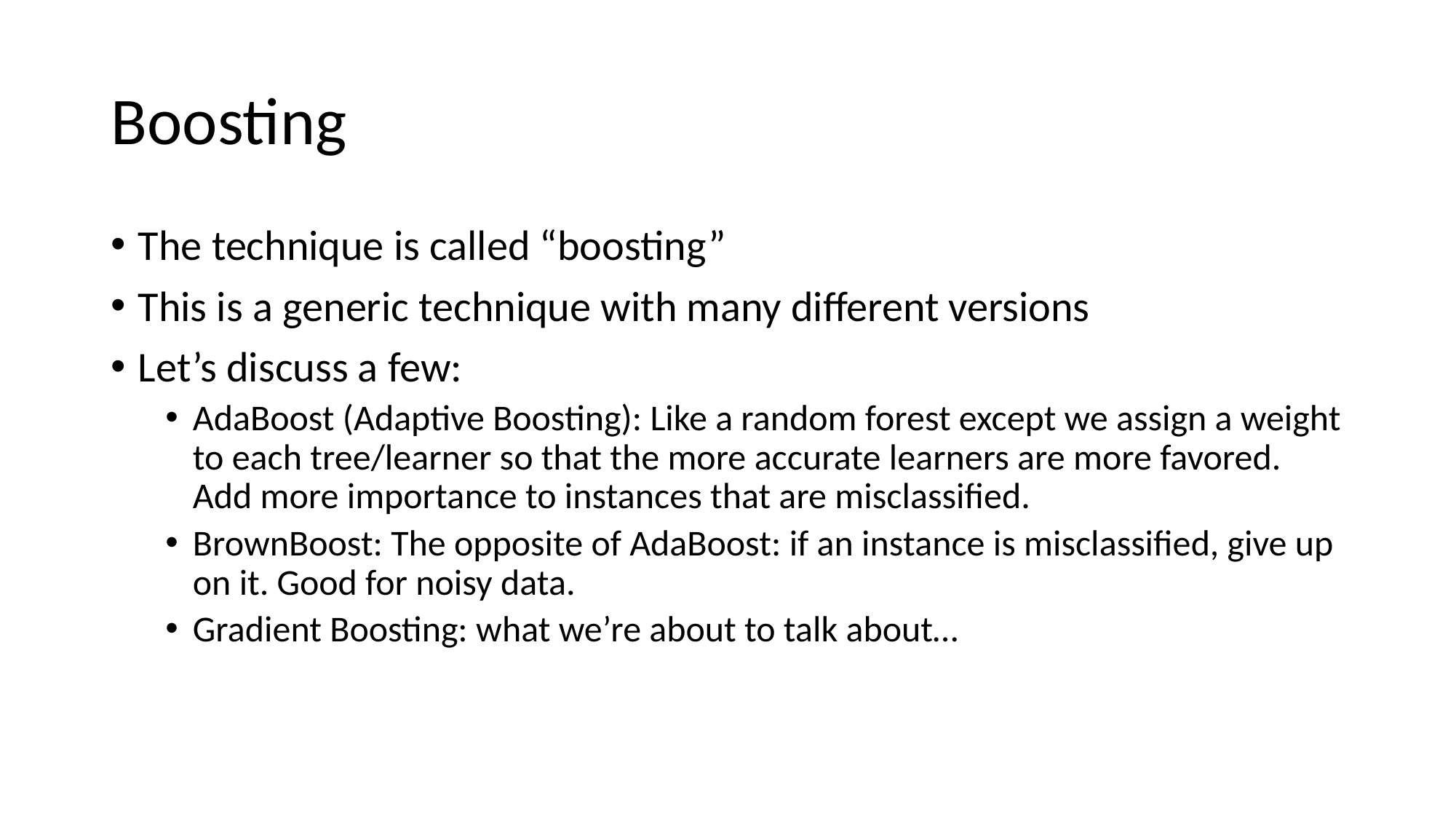

# Boosting
The technique is called “boosting”
This is a generic technique with many different versions
Let’s discuss a few:
AdaBoost (Adaptive Boosting): Like a random forest except we assign a weight to each tree/learner so that the more accurate learners are more favored. Add more importance to instances that are misclassified.
BrownBoost: The opposite of AdaBoost: if an instance is misclassified, give up on it. Good for noisy data.
Gradient Boosting: what we’re about to talk about…